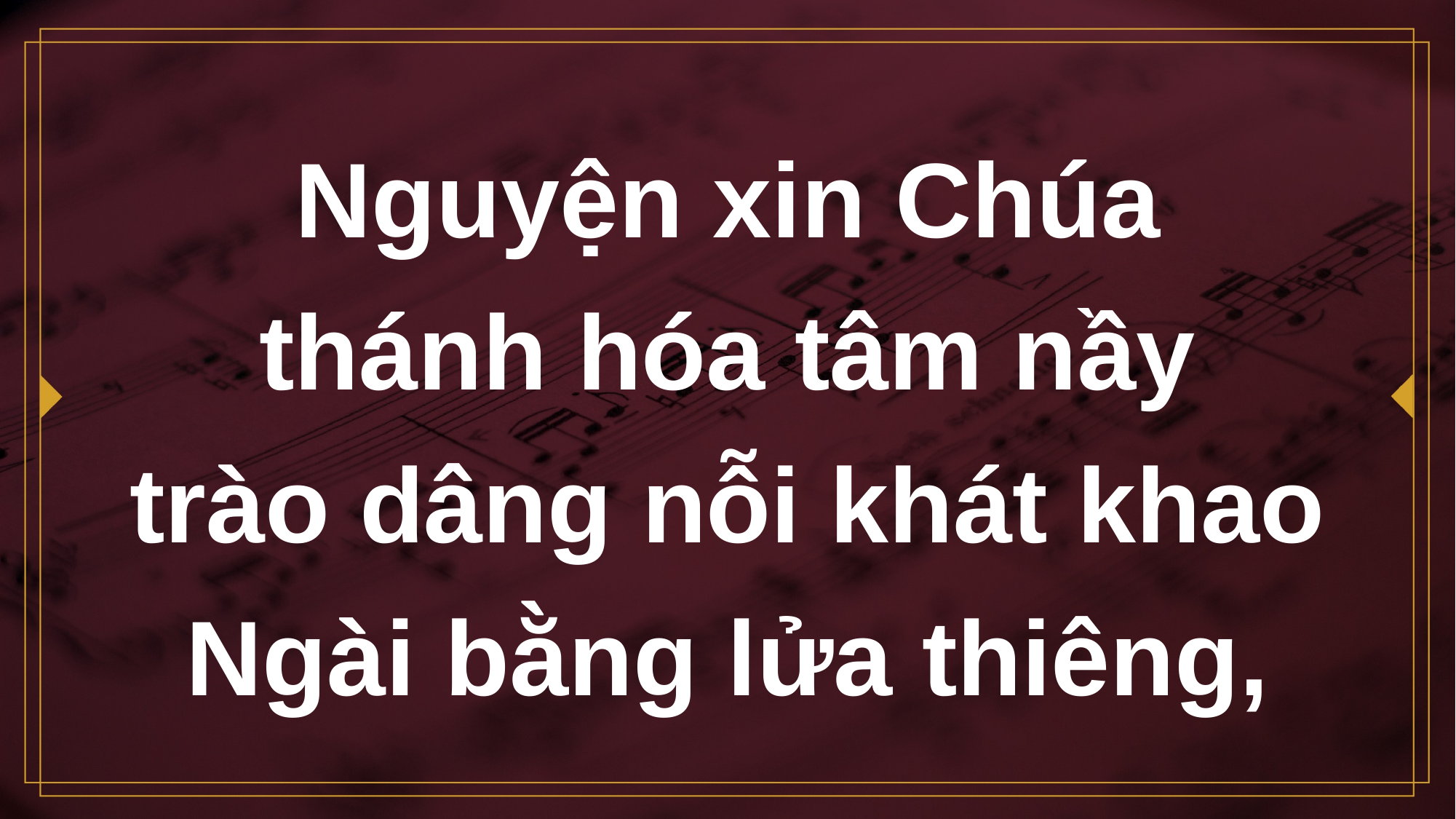

# Nguyện xin Chúa thánh hóa tâm nầy
trào dâng nỗi khát khao Ngài bằng lửa thiêng,